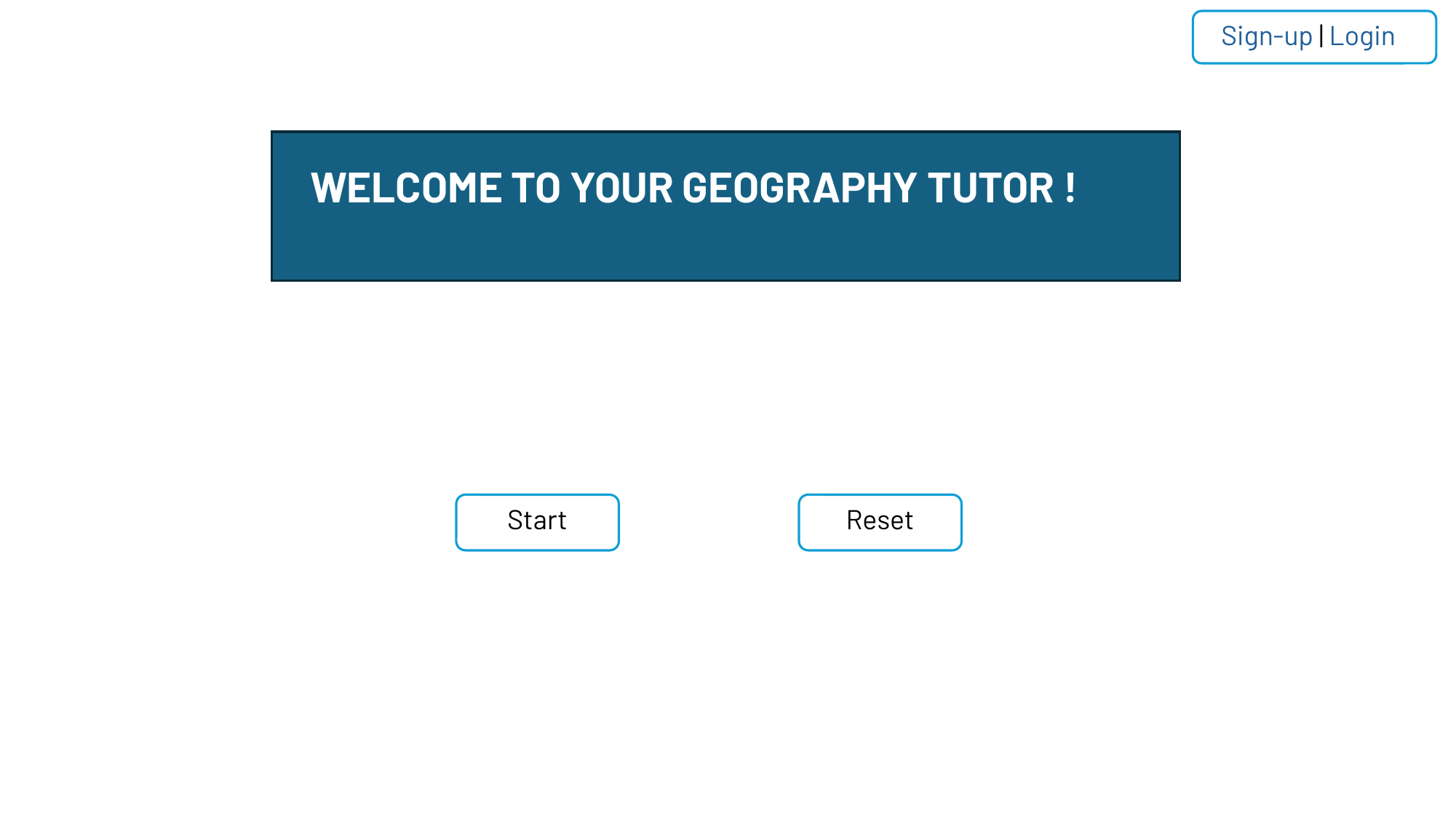

Sign-up | Login

WELCOME TO YOUR GEOGRAPHY TUTOR !

Start
Reset